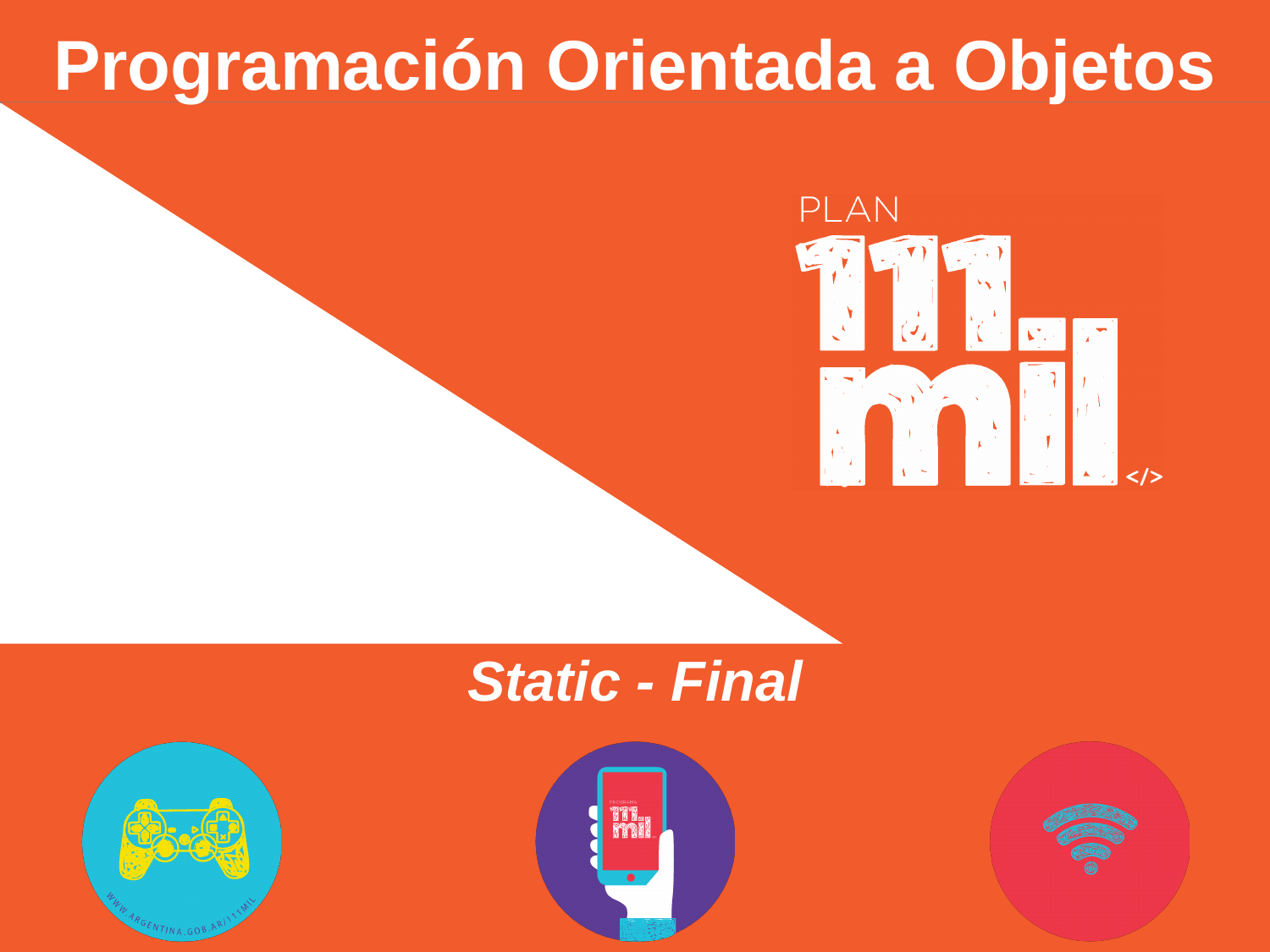

# Programación Orientada a Objetos
Static - Final